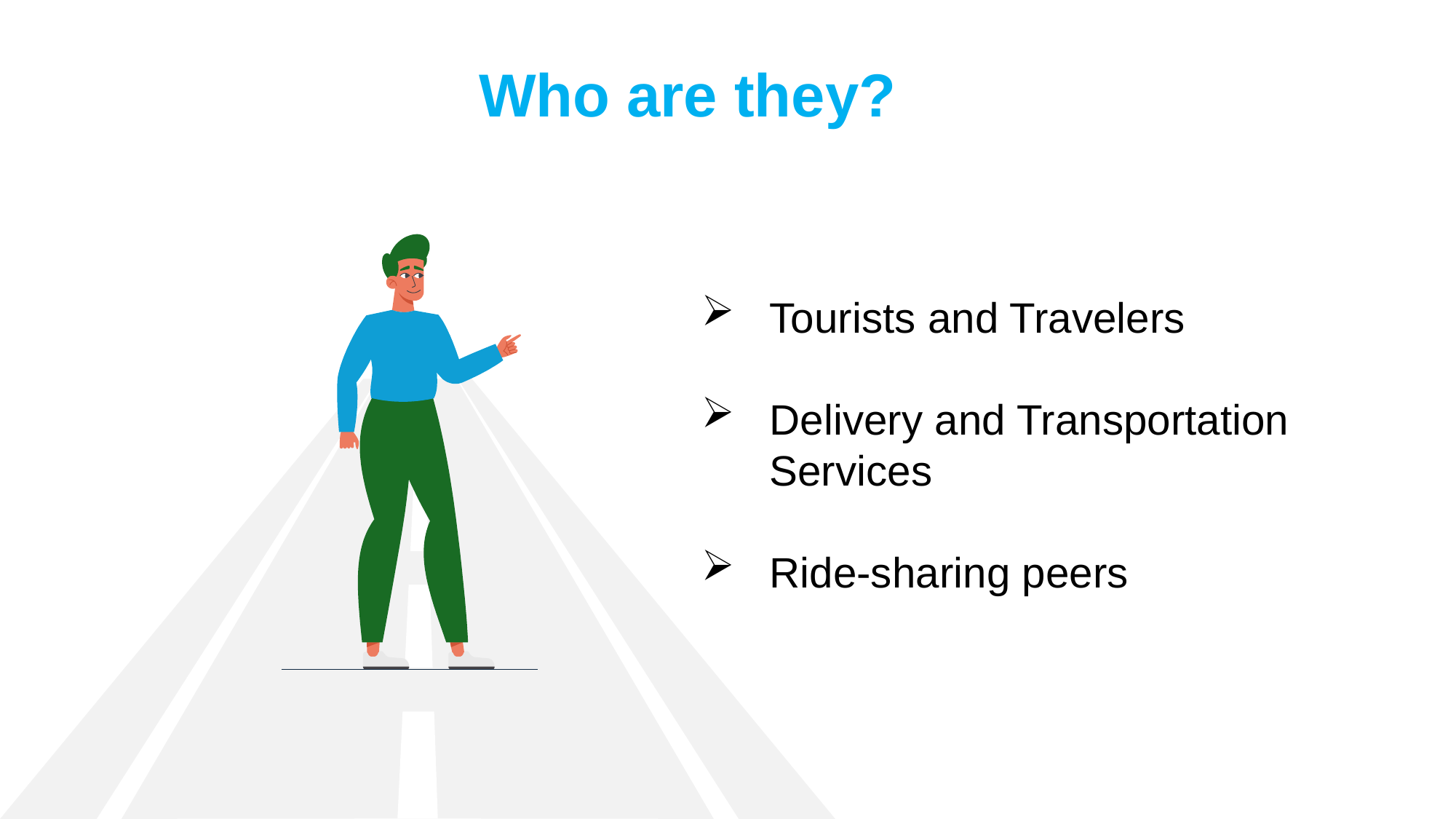

Who are they?

Tourists and Travelers
Delivery and Transportation Services
Ride-sharing peers